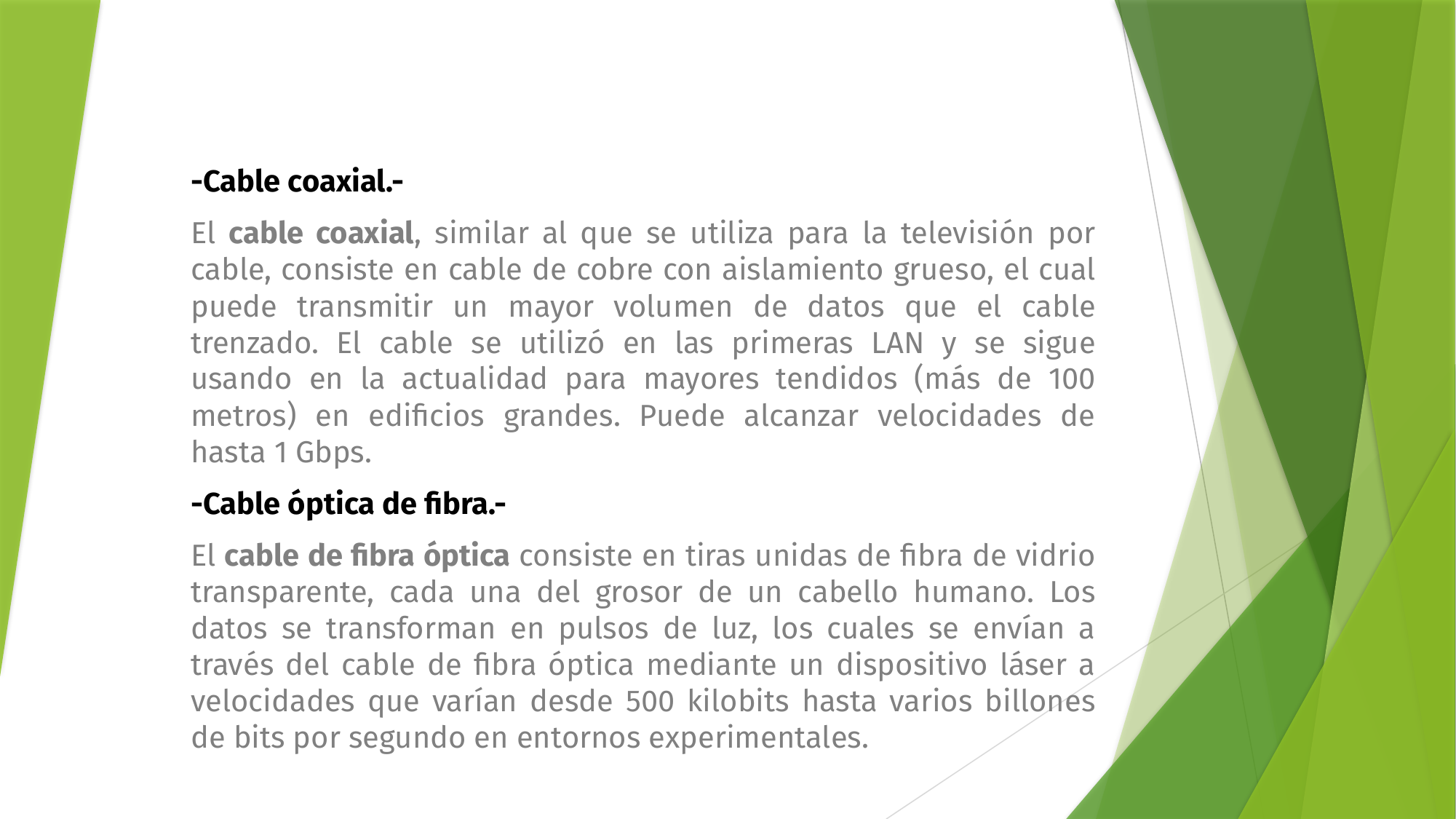

-Cable coaxial.-
El cable coaxial, similar al que se utiliza para la televisión por cable, consiste en cable de cobre con aislamiento grueso, el cual puede transmitir un mayor volumen de datos que el cable trenzado. El cable se utilizó en las primeras LAN y se sigue usando en la actualidad para mayores tendidos (más de 100 metros) en edificios grandes. Puede alcanzar velocidades de hasta 1 Gbps.
-Cable óptica de fibra.-
El cable de fibra óptica consiste en tiras unidas de fibra de vidrio transparente, cada una del grosor de un cabello humano. Los datos se transforman en pulsos de luz, los cuales se envían a través del cable de fibra óptica mediante un dispositivo láser a velocidades que varían desde 500 kilobits hasta varios billones de bits por segundo en entornos experimentales.